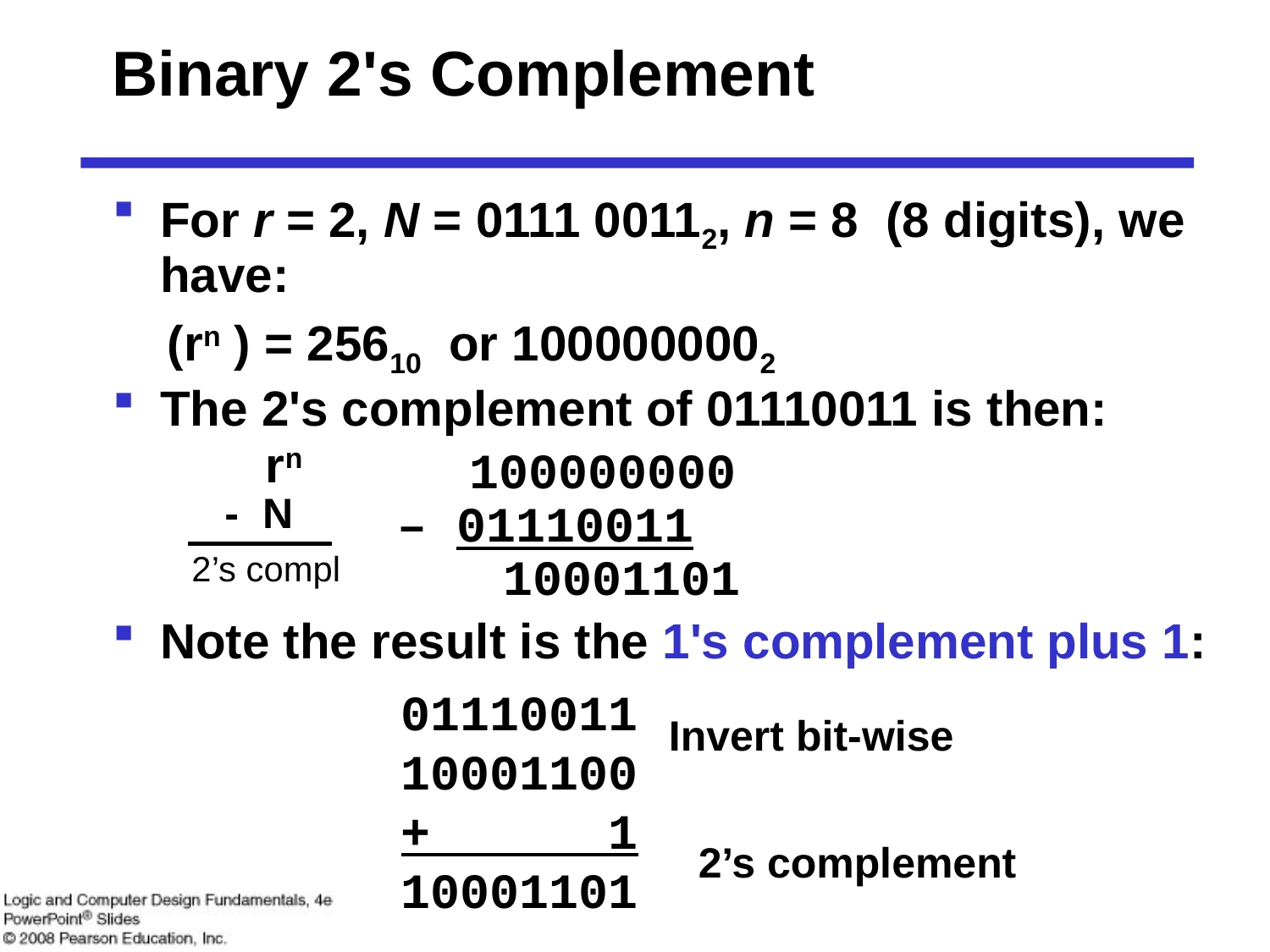

# Binary 2's Complement
For r = 2, N = 0111 00112, n = 8  (8 digits), we have:
    (rn ) = 25610  or 1000000002
The 2's complement of 01110011 is then:
 			    100000000
        – 01110011
 		   10001101
Note the result is the 1's complement plus 1:
rn
 -  N
2’s compl
01110011
10001100
+      1
10001101
Invert bit-wise
2’s complement